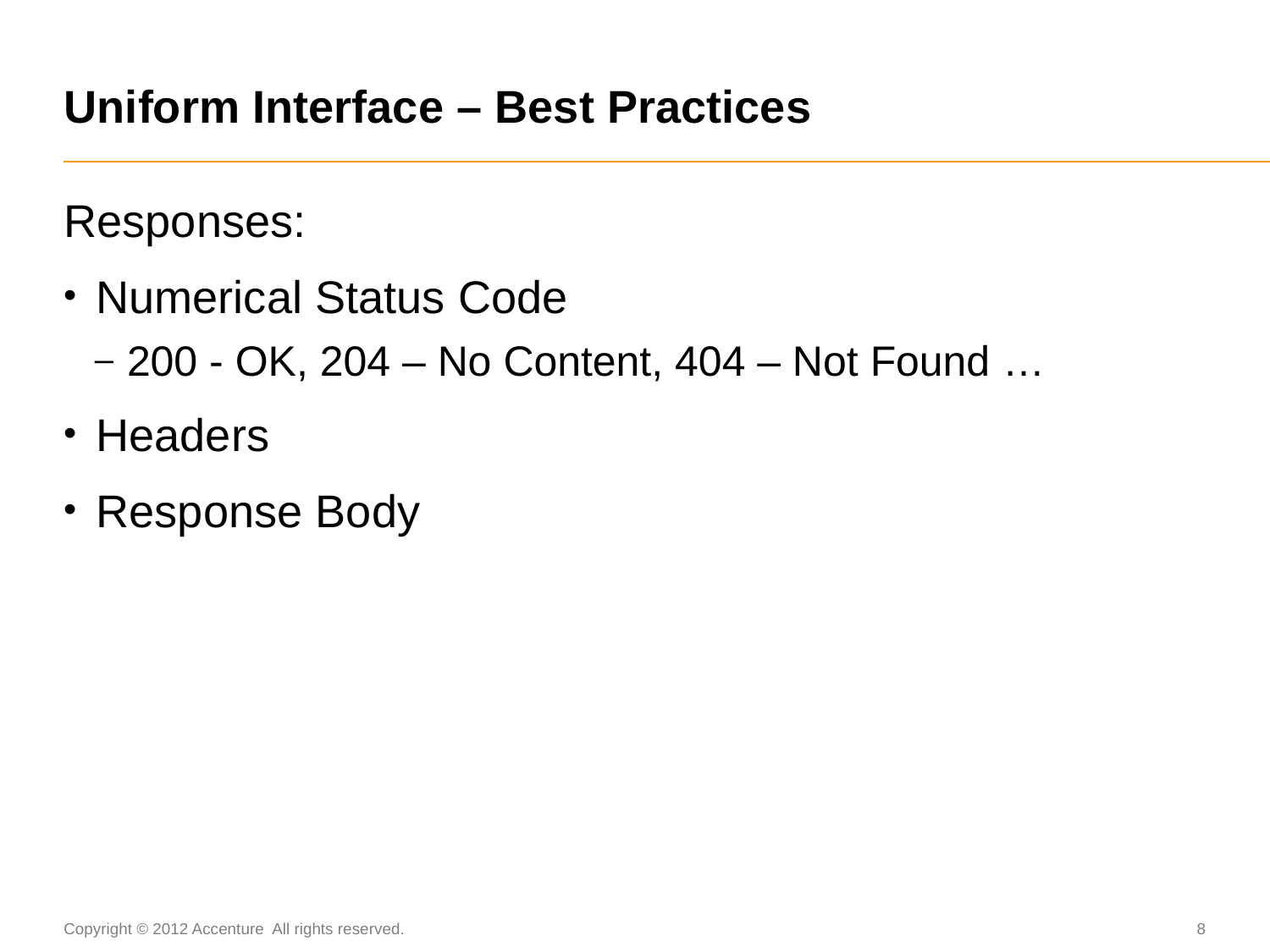

# Uniform Interface – Best Practices
Responses:
Numerical Status Code
200 - OK, 204 – No Content, 404 – Not Found …
Headers
Response Body